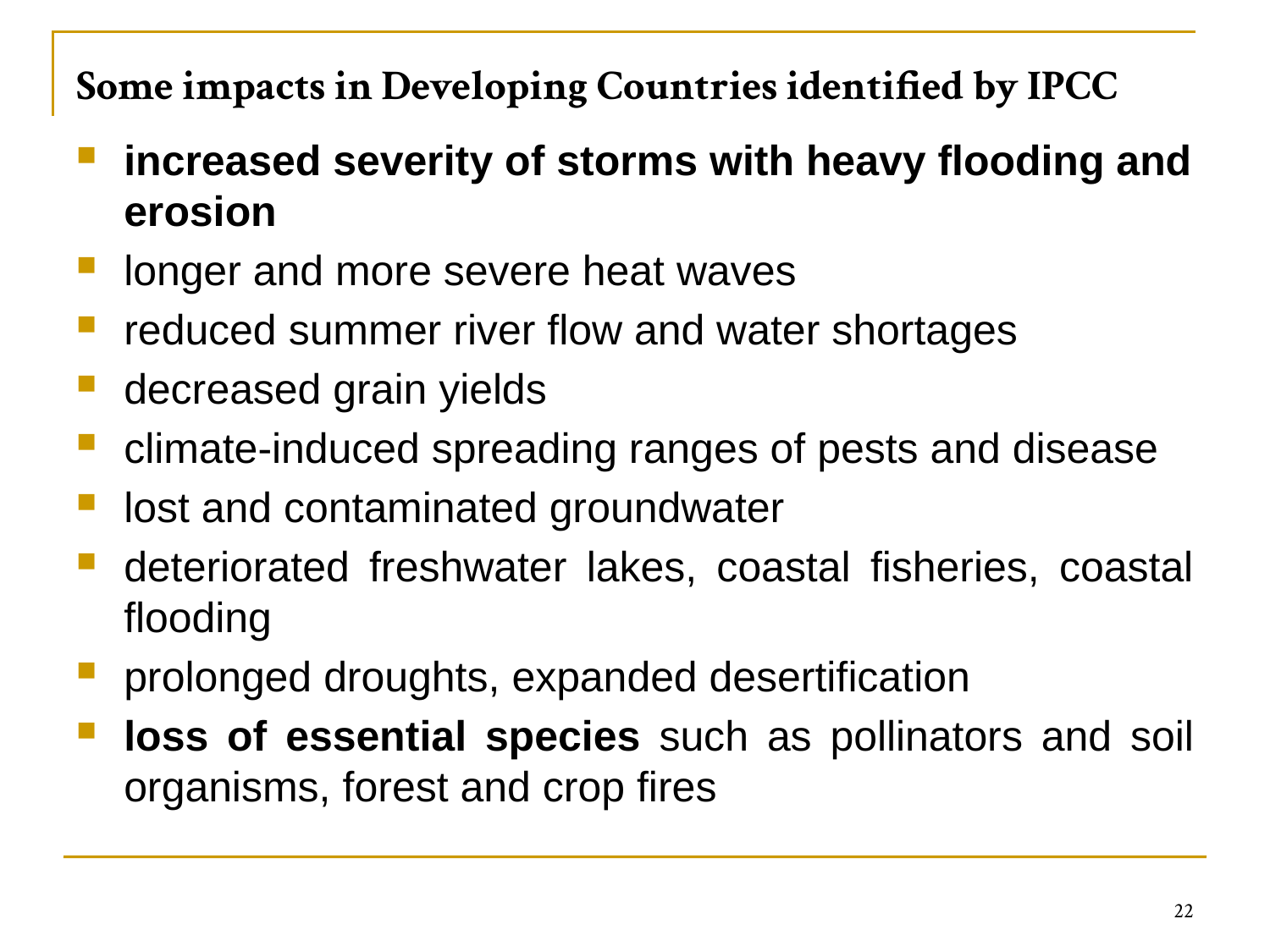

Some impacts in Developing Countries identified by IPCC
increased severity of storms with heavy flooding and erosion
longer and more severe heat waves
reduced summer river flow and water shortages
decreased grain yields
climate-induced spreading ranges of pests and disease
lost and contaminated groundwater
deteriorated freshwater lakes, coastal fisheries, coastal flooding
prolonged droughts, expanded desertification
loss of essential species such as pollinators and soil organisms, forest and crop fires
22